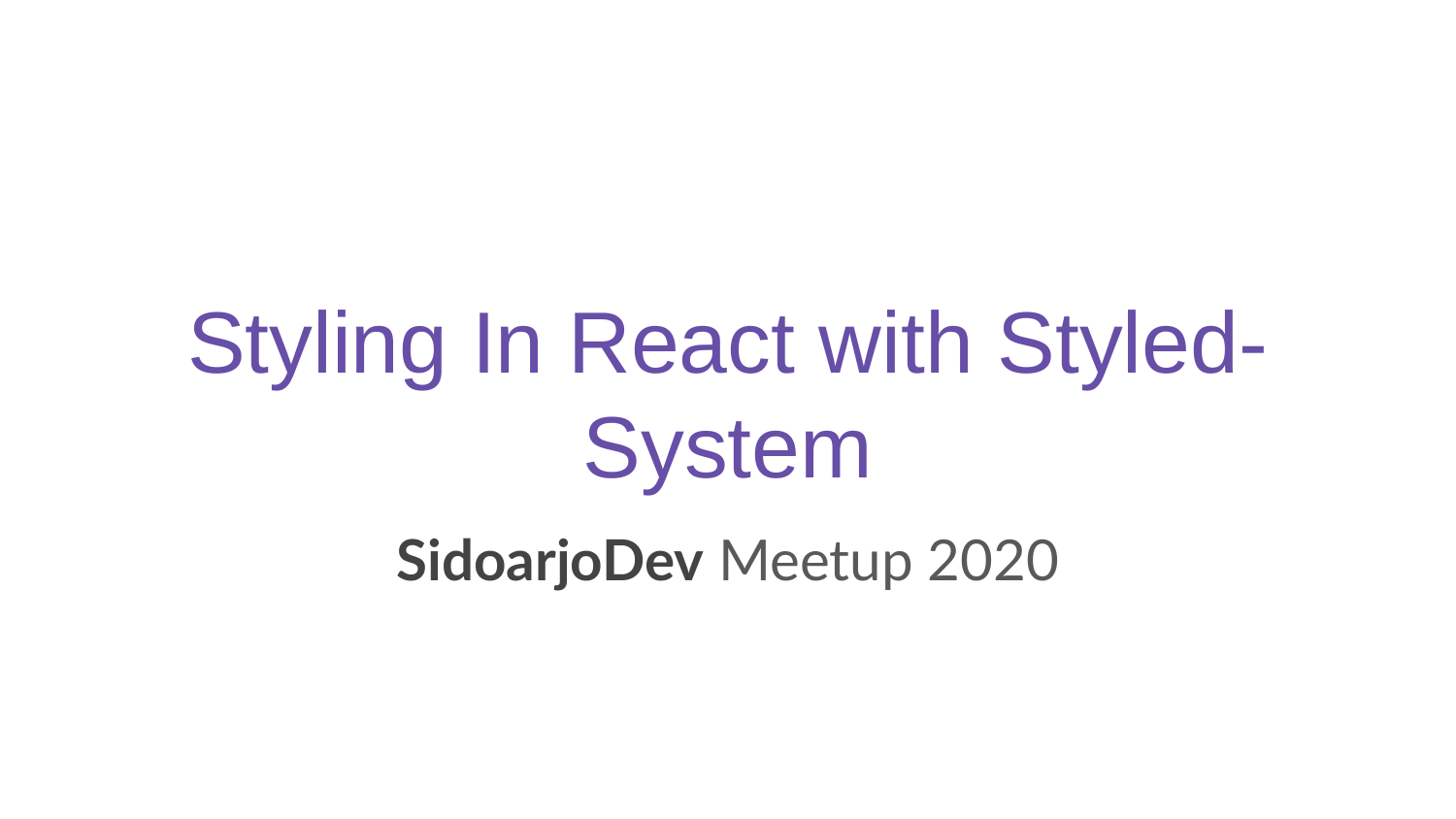

# Styling In React with Styled-System
SidoarjoDev Meetup 2020